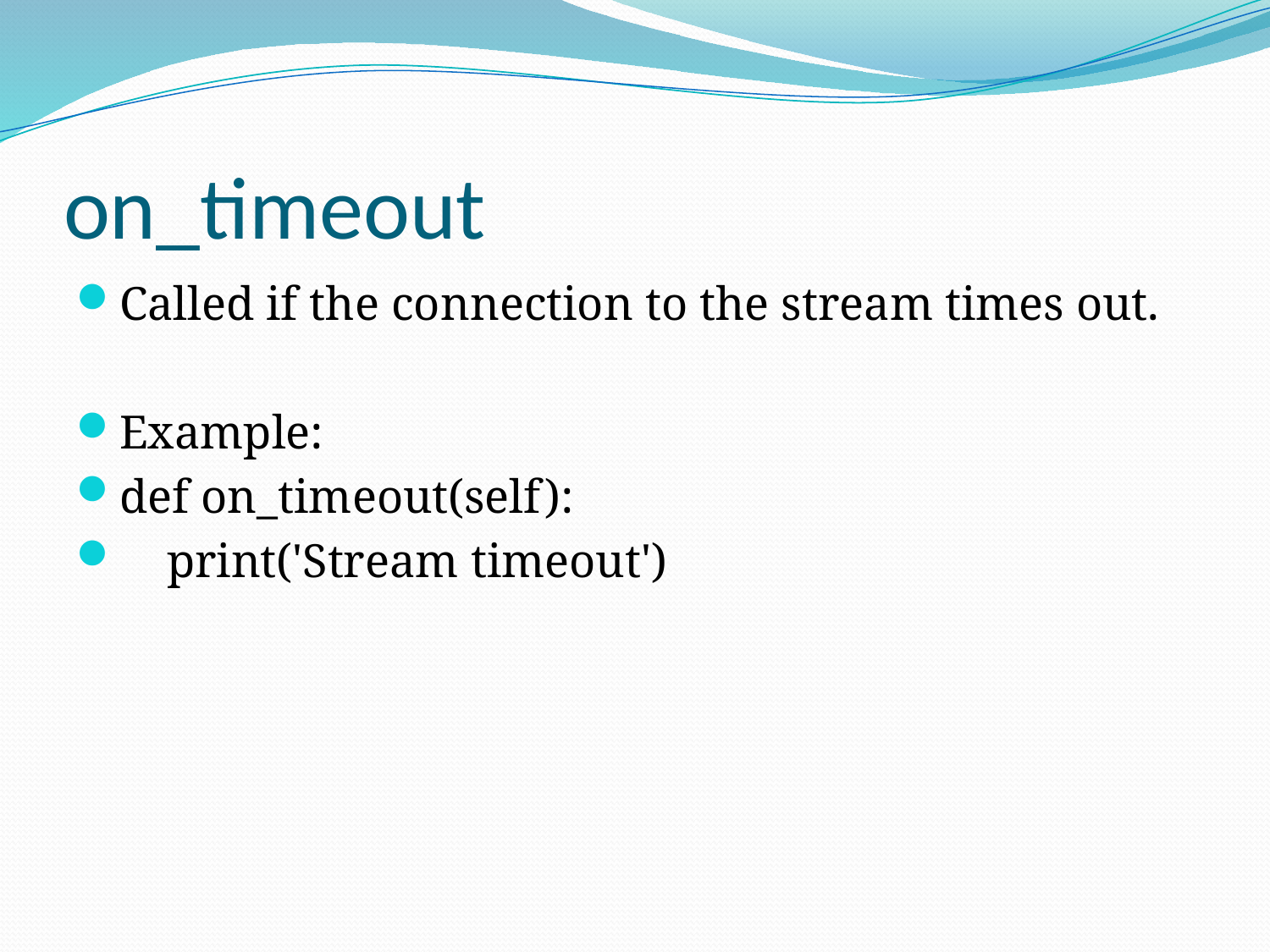

# on_timeout
Called if the connection to the stream times out.

Example:
def on_timeout(self):
    print('Stream timeout')